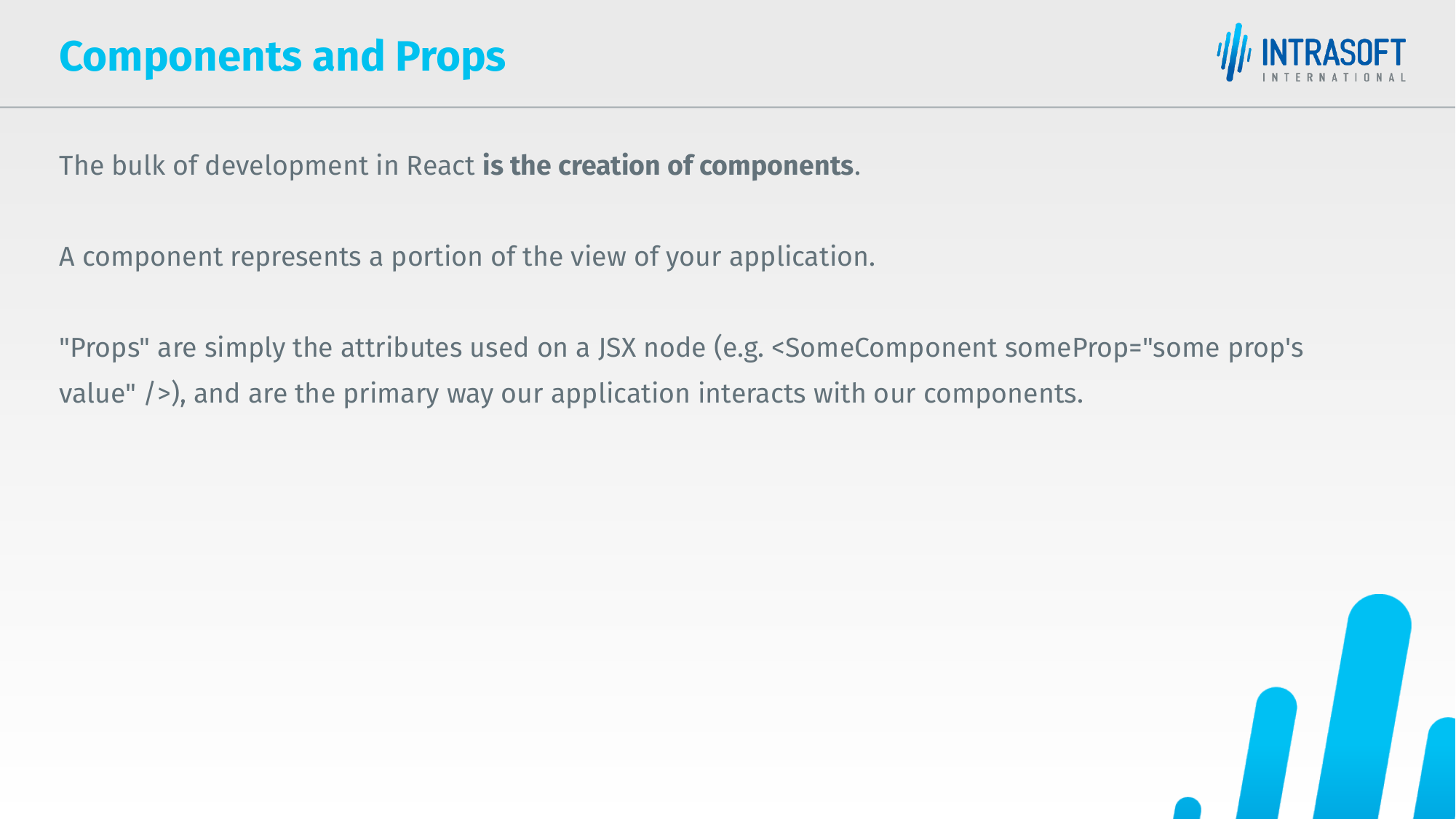

Components and Props
The bulk of development in React is the creation of components.

A component represents a portion of the view of your application.
"Props" are simply the attributes used on a JSX node (e.g. <SomeComponent someProp="some prop's
value" />), and are the primary way our application interacts with our components.